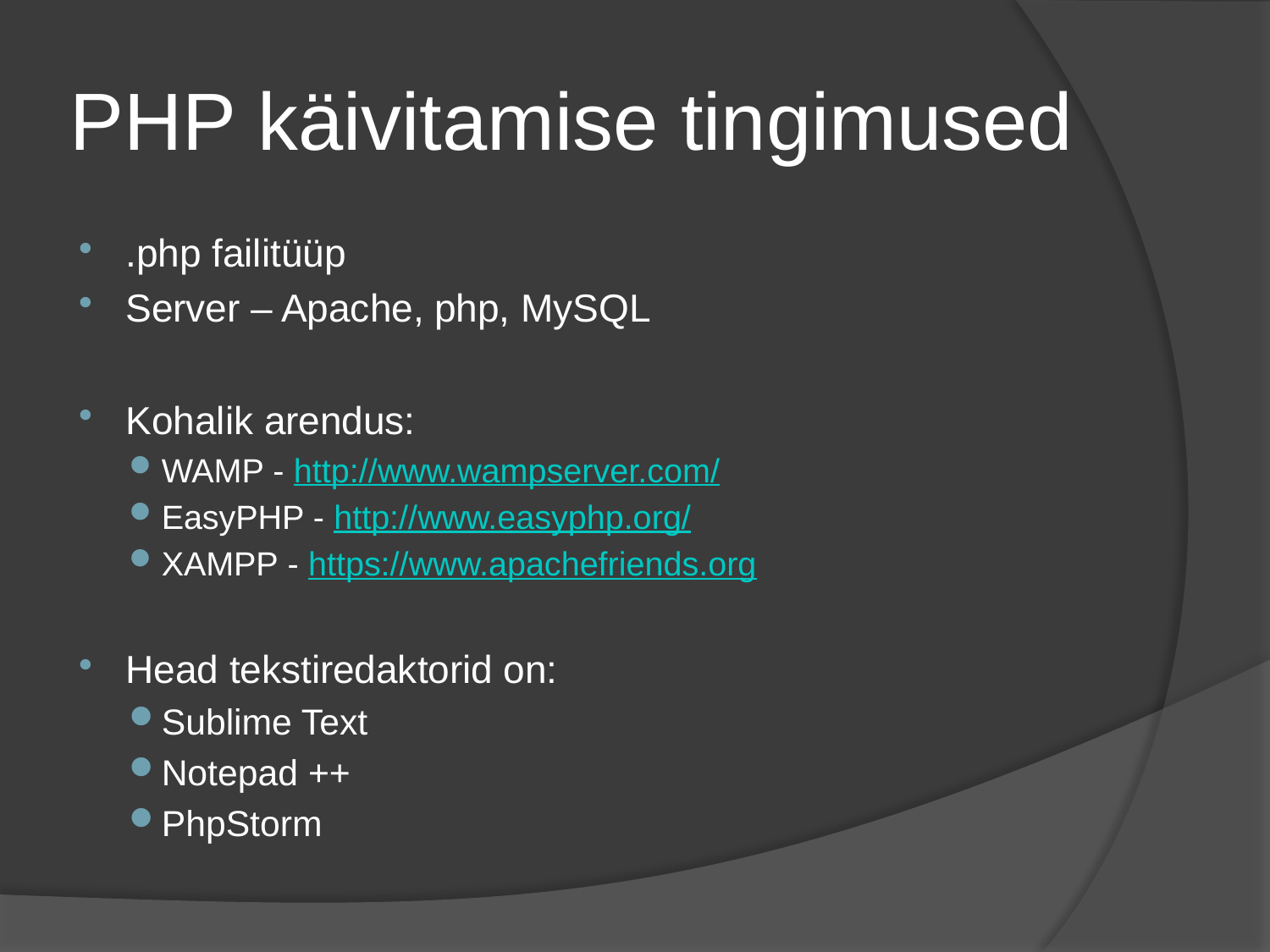

# PHP käivitamise tingimused
.php failitüüp
Server – Apache, php, MySQL

Kohalik arendus:
WAMP - http://www.wampserver.com/
EasyPHP - http://www.easyphp.org/
XAMPP - https://www.apachefriends.org

Head tekstiredaktorid on:
Sublime Text
Notepad ++
PhpStorm